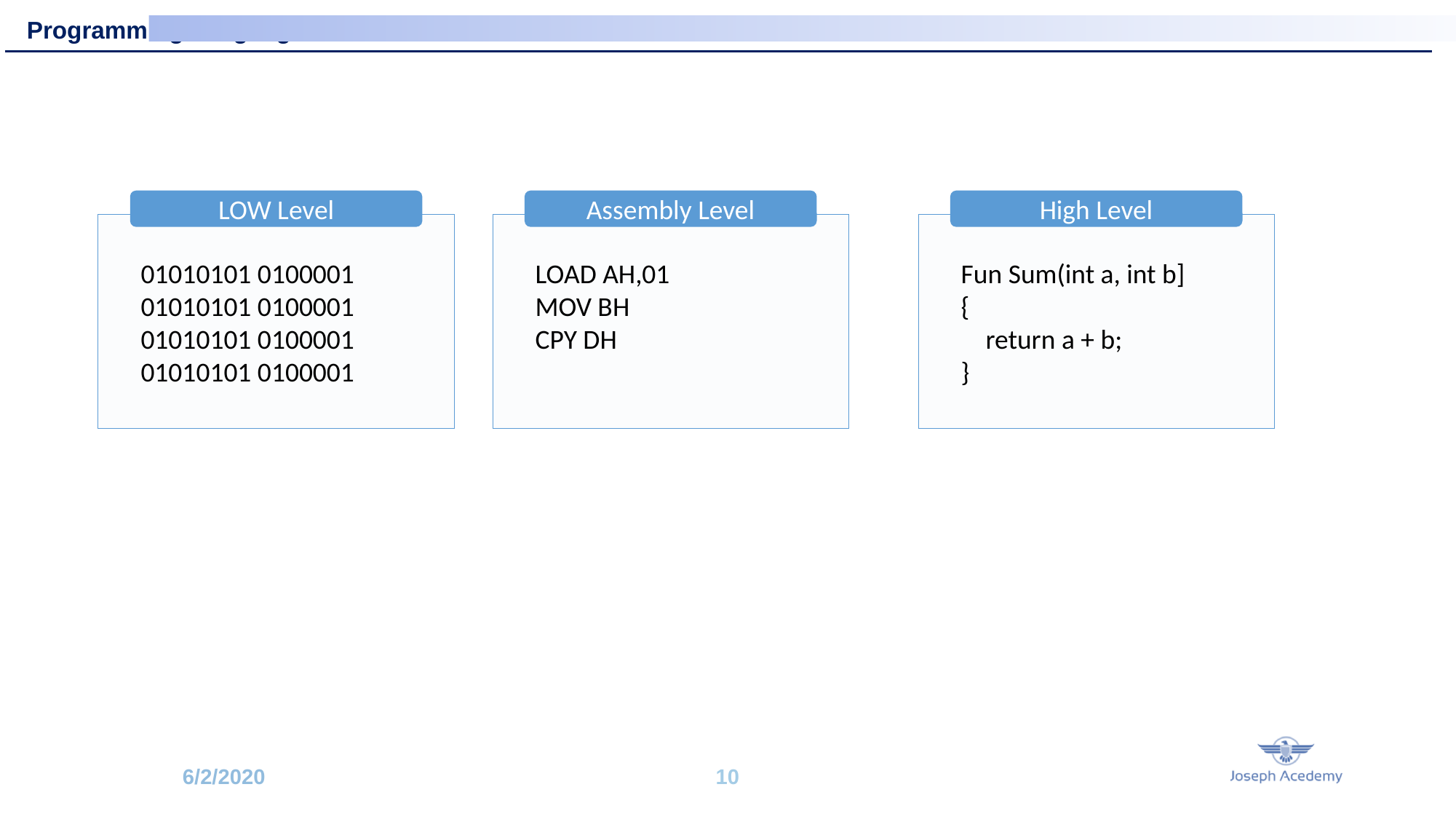

Programming Language

LOW Level

01010101 0100001
01010101 0100001
01010101 0100001
01010101 0100001

Assembly Level

LOAD AH,01
MOV BH
CPY DH

High Level

Fun Sum(int a, int b]
{
    return a + b;
}

6/2/2020
10